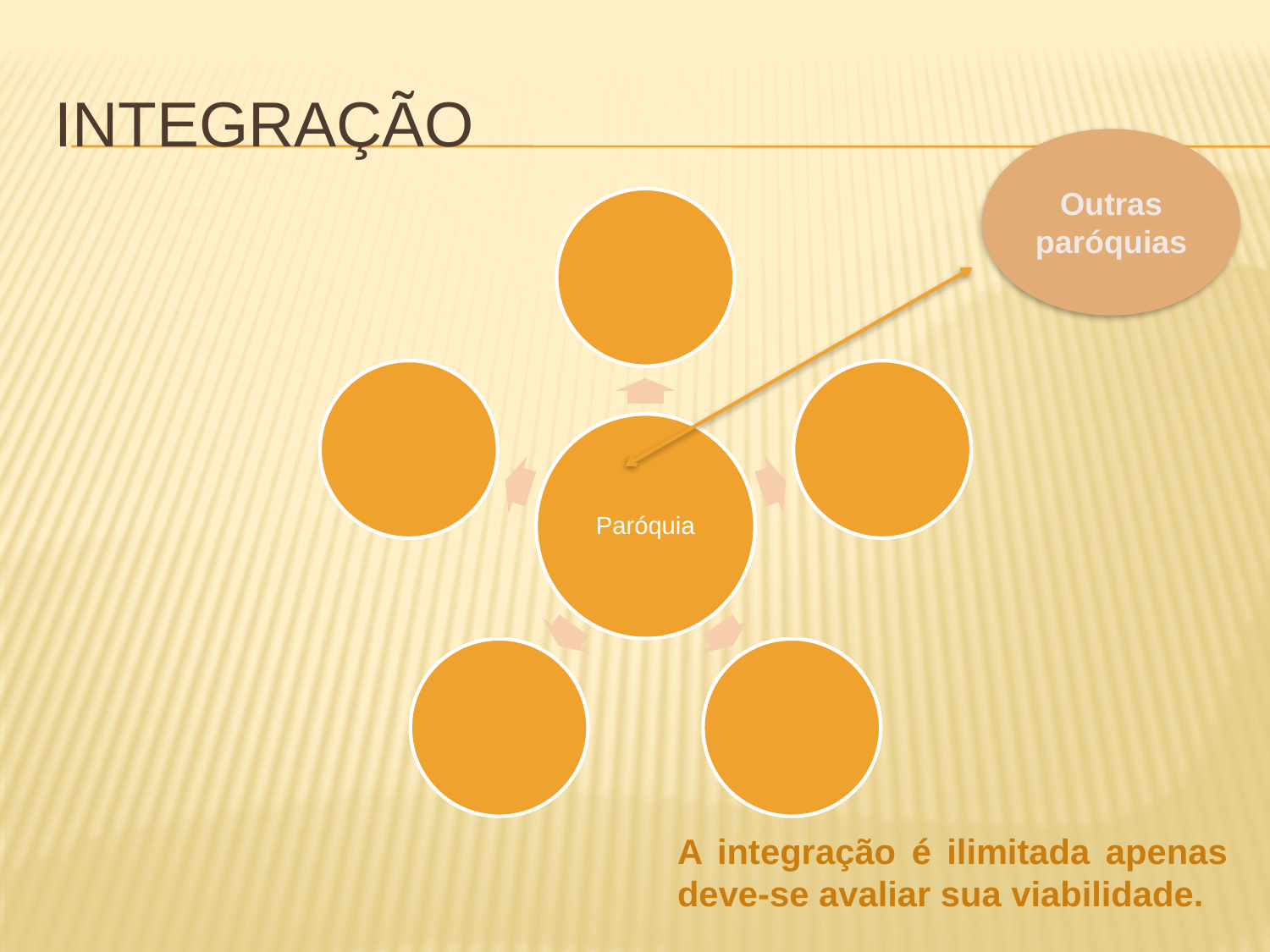

# Integração
Outras
paróquias
Paróquia

A integração é ilimitada apenas deve-se avaliar sua viabilidade.